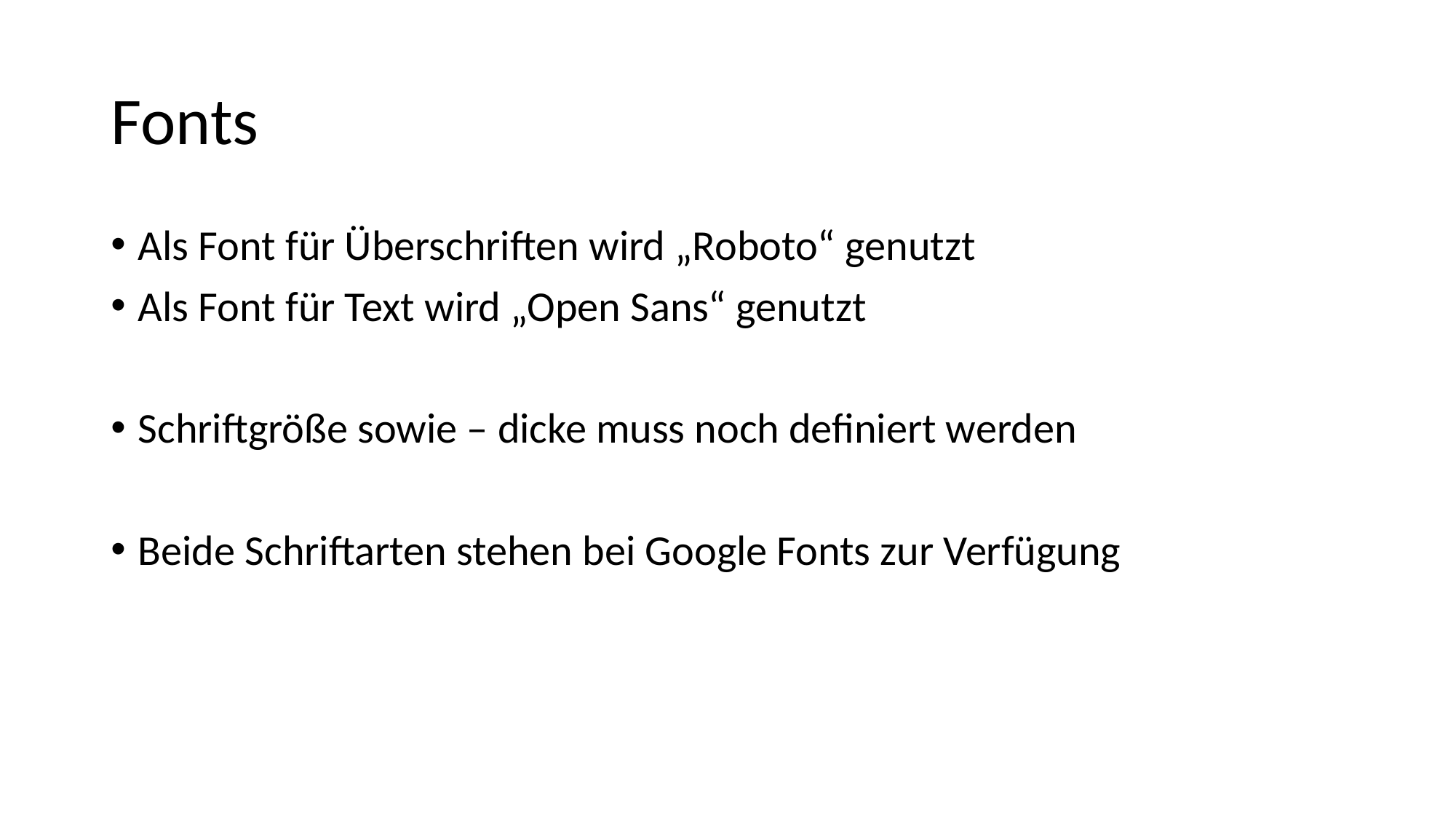

# Fonts
Als Font für Überschriften wird „Roboto“ genutzt
Als Font für Text wird „Open Sans“ genutzt

Schriftgröße sowie – dicke muss noch definiert werden

Beide Schriftarten stehen bei Google Fonts zur Verfügung